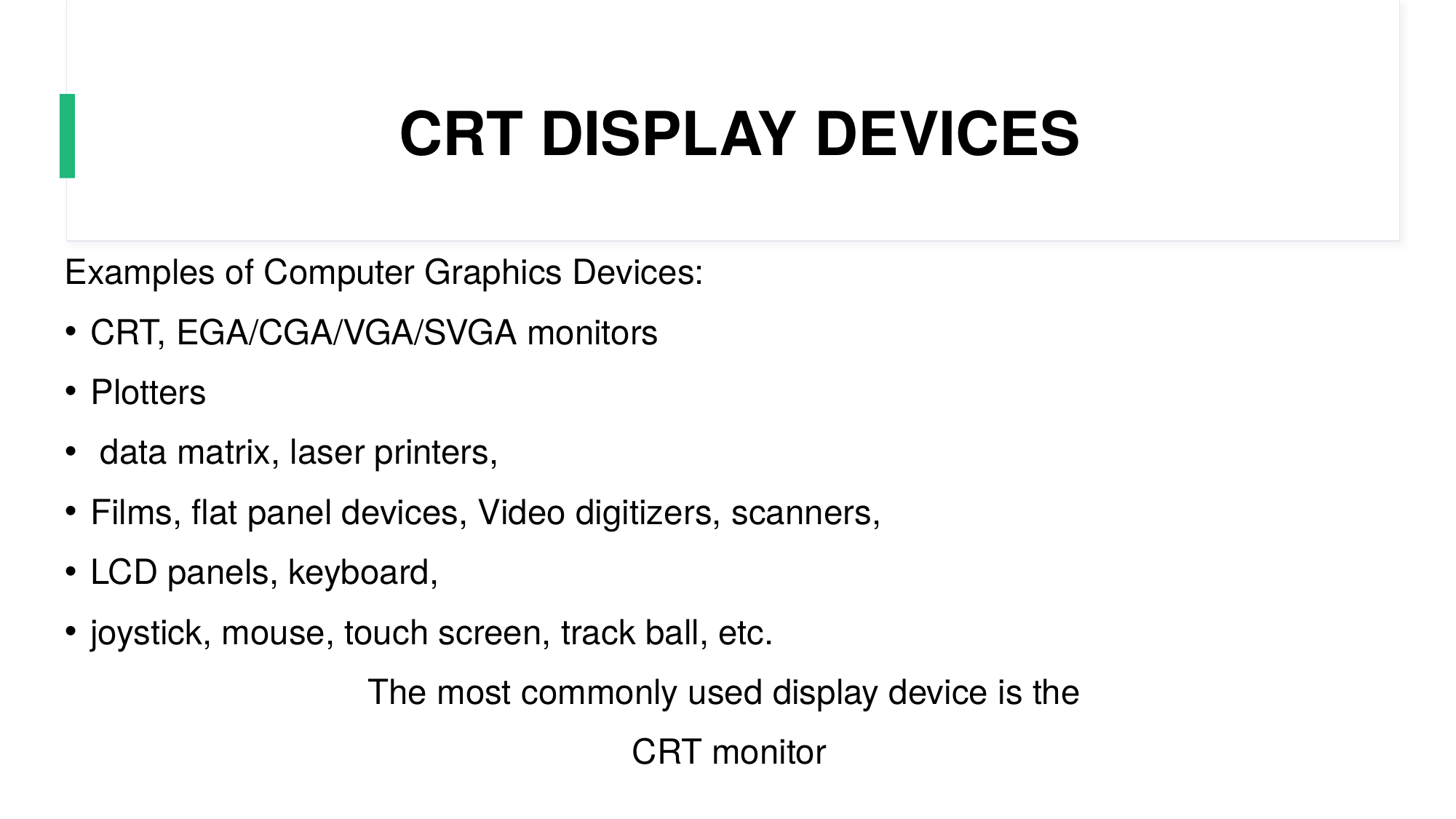

# CRT DISPLAY DEVICES
Examples of Computer Graphics Devices:
CRT, EGA/CGA/VGA/SVGA monitors
Plotters
 data matrix, laser printers,
Films, flat panel devices, Video digitizers, scanners,
LCD panels, keyboard,
joystick, mouse, touch screen, track ball, etc.
The most commonly used display device is the
CRT monitor